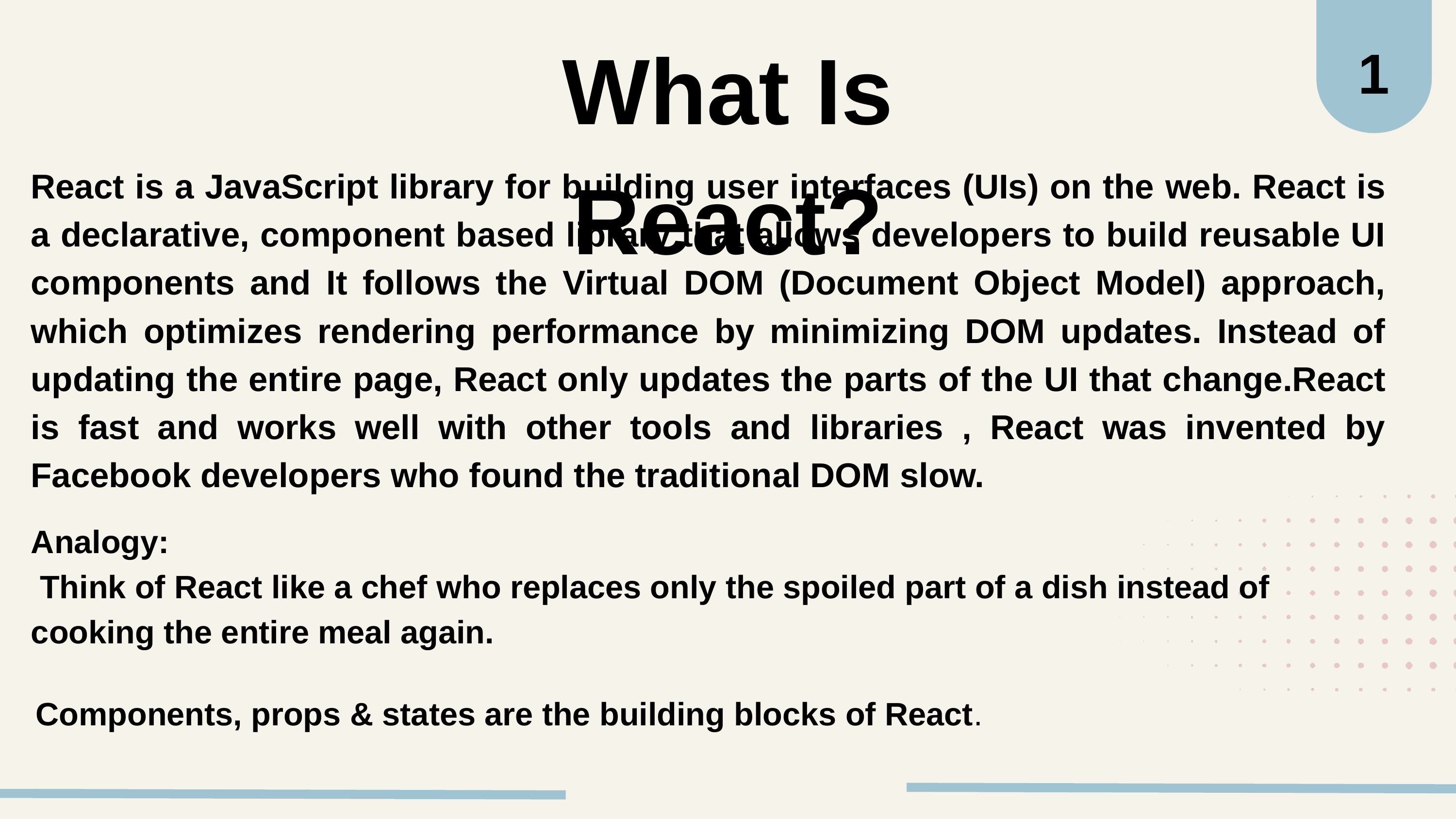

1
What Is React?
React is a JavaScript library for building user interfaces (UIs) on the web. React is a declarative, component based library that allows developers to build reusable UI components and It follows the Virtual DOM (Document Object Model) approach, which optimizes rendering performance by minimizing DOM updates. Instead of updating the entire page, React only updates the parts of the UI that change.React is fast and works well with other tools and libraries , React was invented by Facebook developers who found the traditional DOM slow.

Analogy:
 Think of React like a chef who replaces only the spoiled part of a dish instead of cooking the entire meal again.

Components, props & states are the building blocks of React.